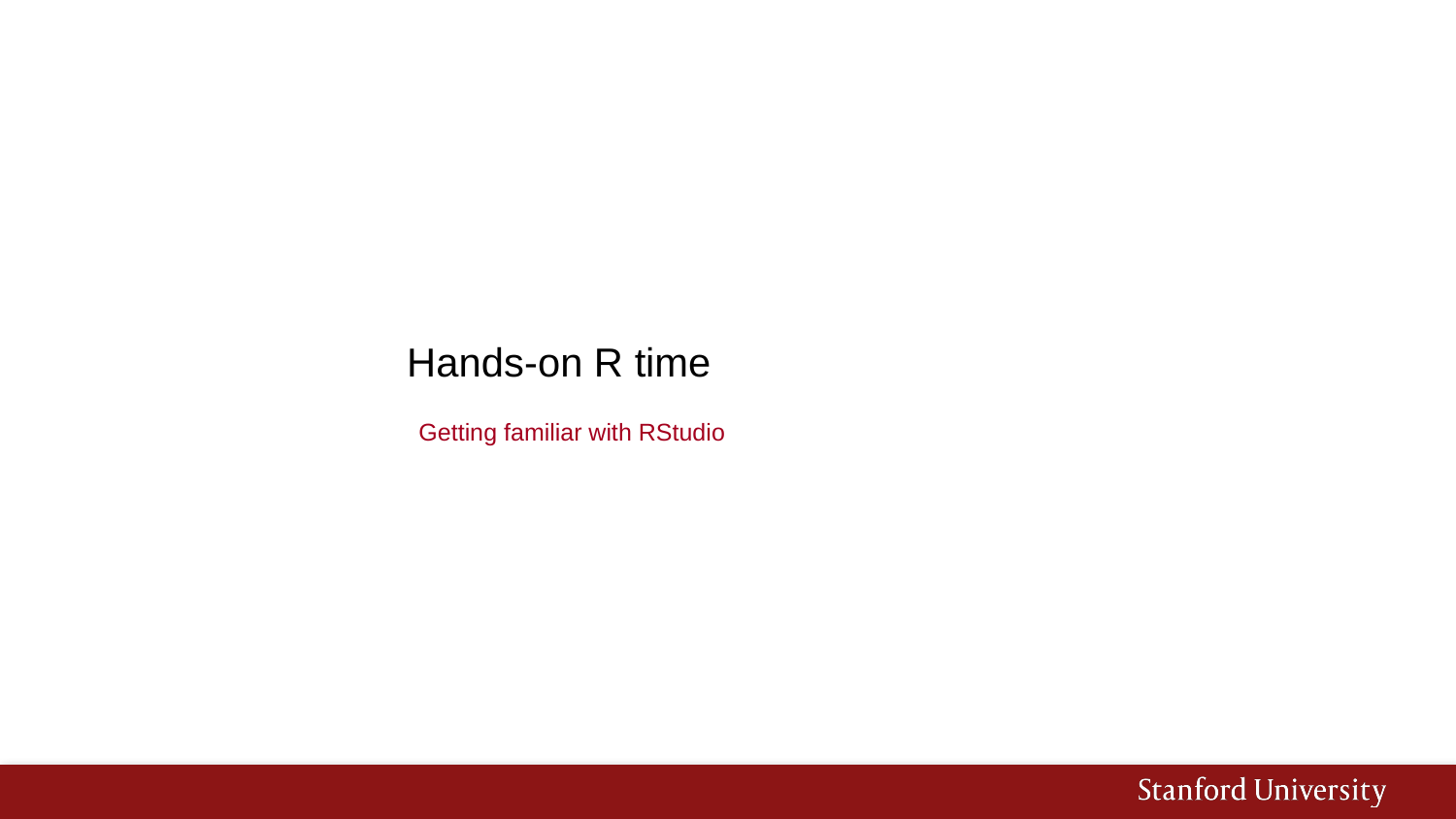

# Hands-on R time
Getting familiar with RStudio